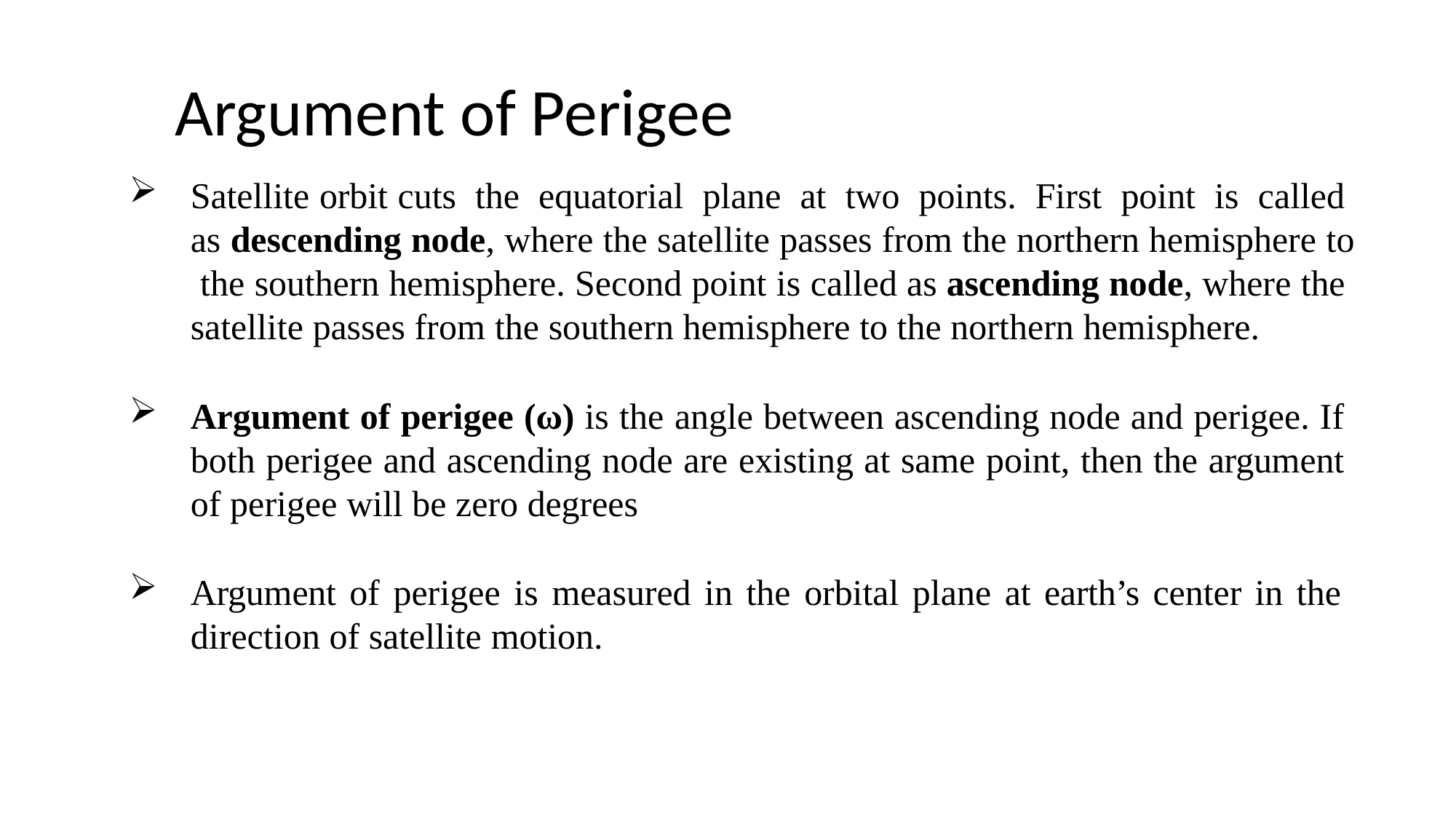

# Argument of Perigee
Satellite orbit cuts the equatorial plane at two points. First point is called  as descending node, where the satellite passes from the northern hemisphere to  the southern hemisphere. Second point is called as ascending node, where the  satellite passes from the southern hemisphere to the northern hemisphere.

Argument of perigee (ω) is the angle between ascending node and perigee. If  both perigee and ascending node are existing at same point, then the argument  of perigee will be zero degrees

Argument of perigee is measured in the orbital plane at earth’s center in the  direction of satellite motion.